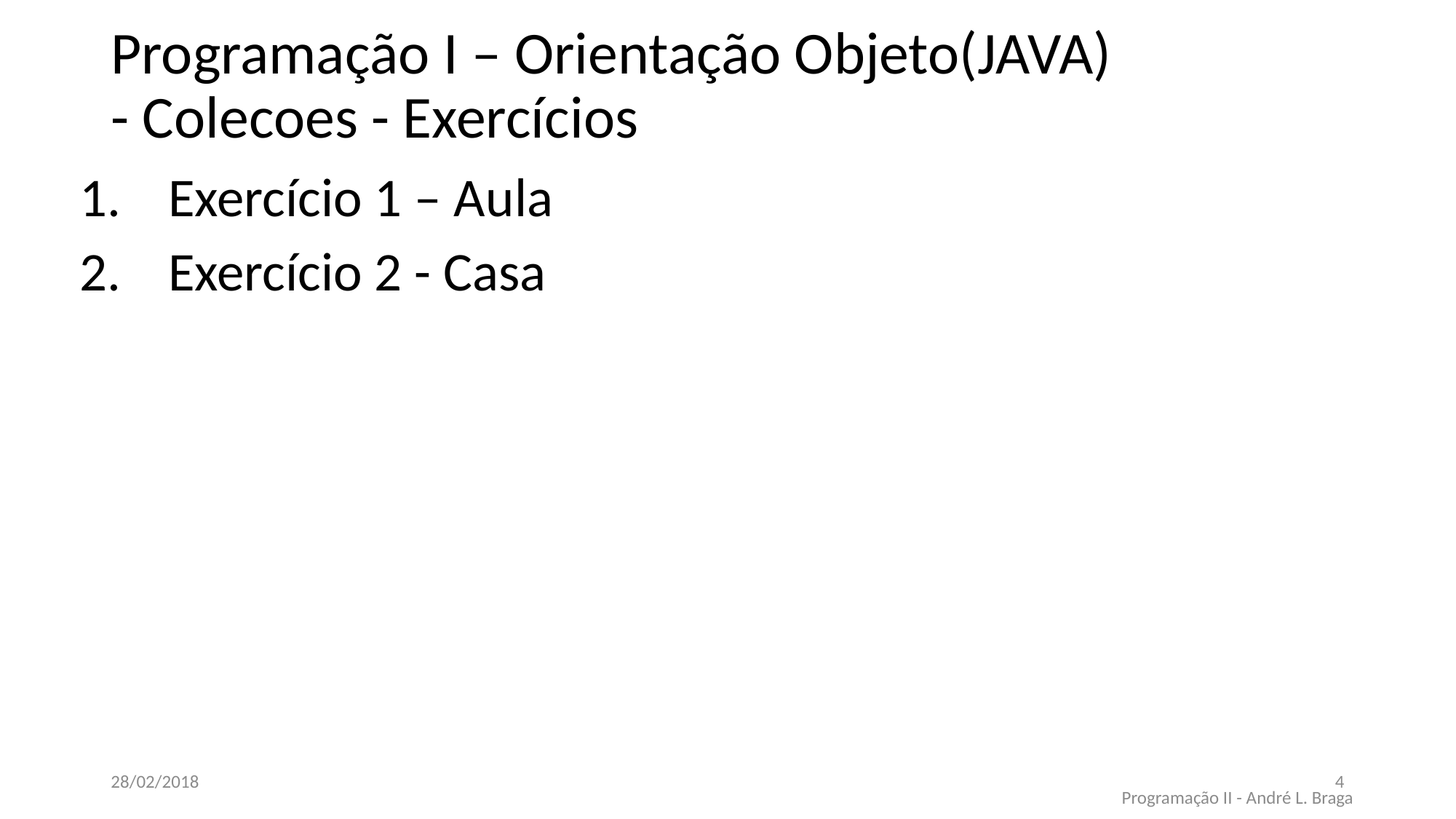

# Programação I – Orientação Objeto(JAVA) - Colecoes - Exercícios
Exercício 1 – Aula
Exercício 2 - Casa

28/02/2018
4
Programação II - André L. Braga